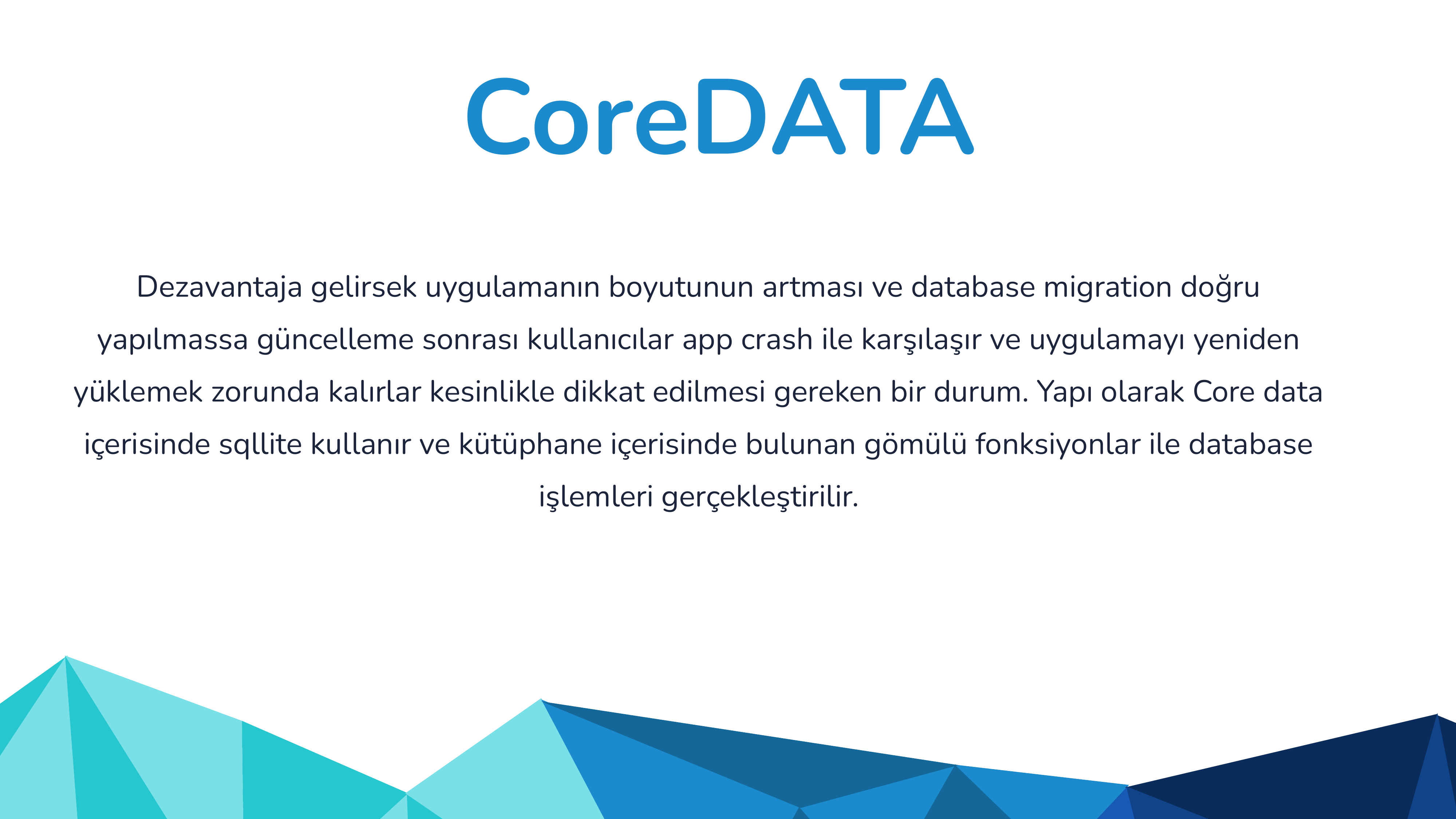

CoreDATA

Dezavantaja gelirsek uygulamanın boyutunun artması ve database migration doğru yapılmassa güncelleme sonrası kullanıcılar app crash ile karşılaşır ve uygulamayı yeniden yüklemek zorunda kalırlar kesinlikle dikkat edilmesi gereken bir durum. Yapı olarak Core data içerisinde sqllite kullanır ve kütüphane içerisinde bulunan gömülü fonksiyonlar ile database işlemleri gerçekleştirilir.